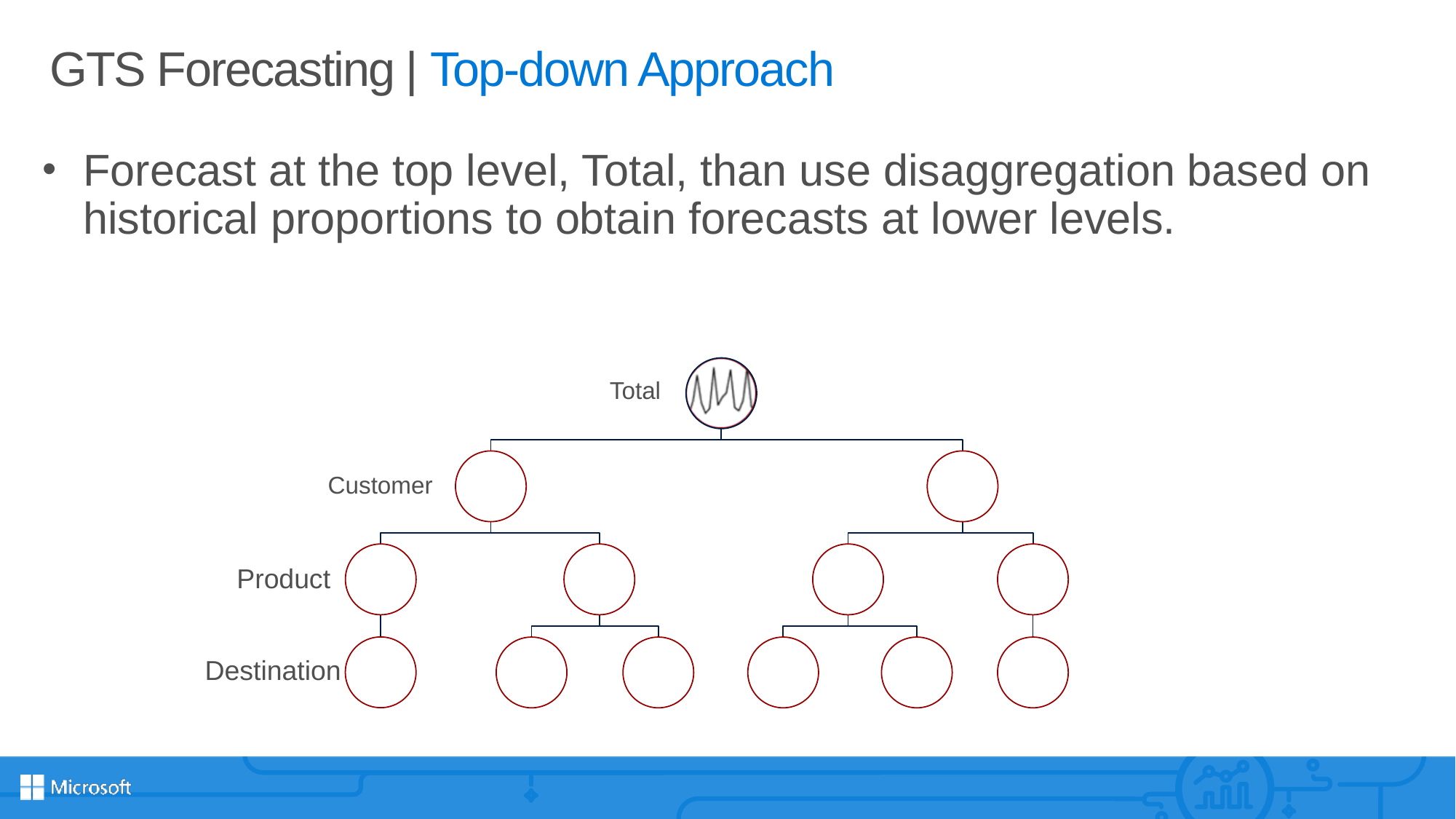

GTS Forecasting | Top-down Approach

Forecast at the top level, Total, than use disaggregation based on historical proportions to obtain forecasts at lower levels.
Total
Customer
Product
Destination